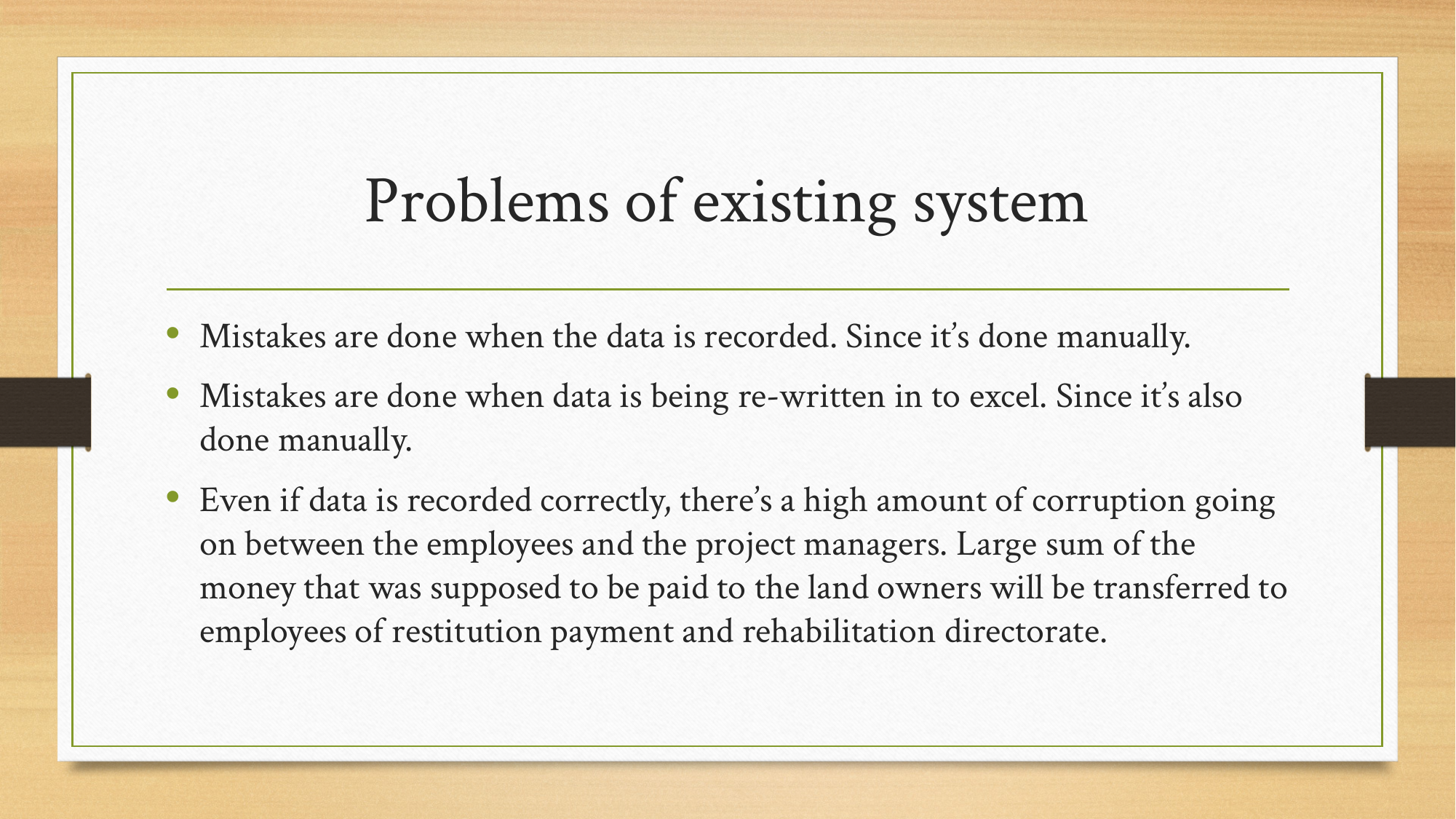

# Problems of existing system
Mistakes are done when the data is recorded. Since it’s done manually.
Mistakes are done when data is being re-written in to excel. Since it’s also done manually.
Even if data is recorded correctly, there’s a high amount of corruption going on between the employees and the project managers. Large sum of the money that was supposed to be paid to the land owners will be transferred to employees of restitution payment and rehabilitation directorate.